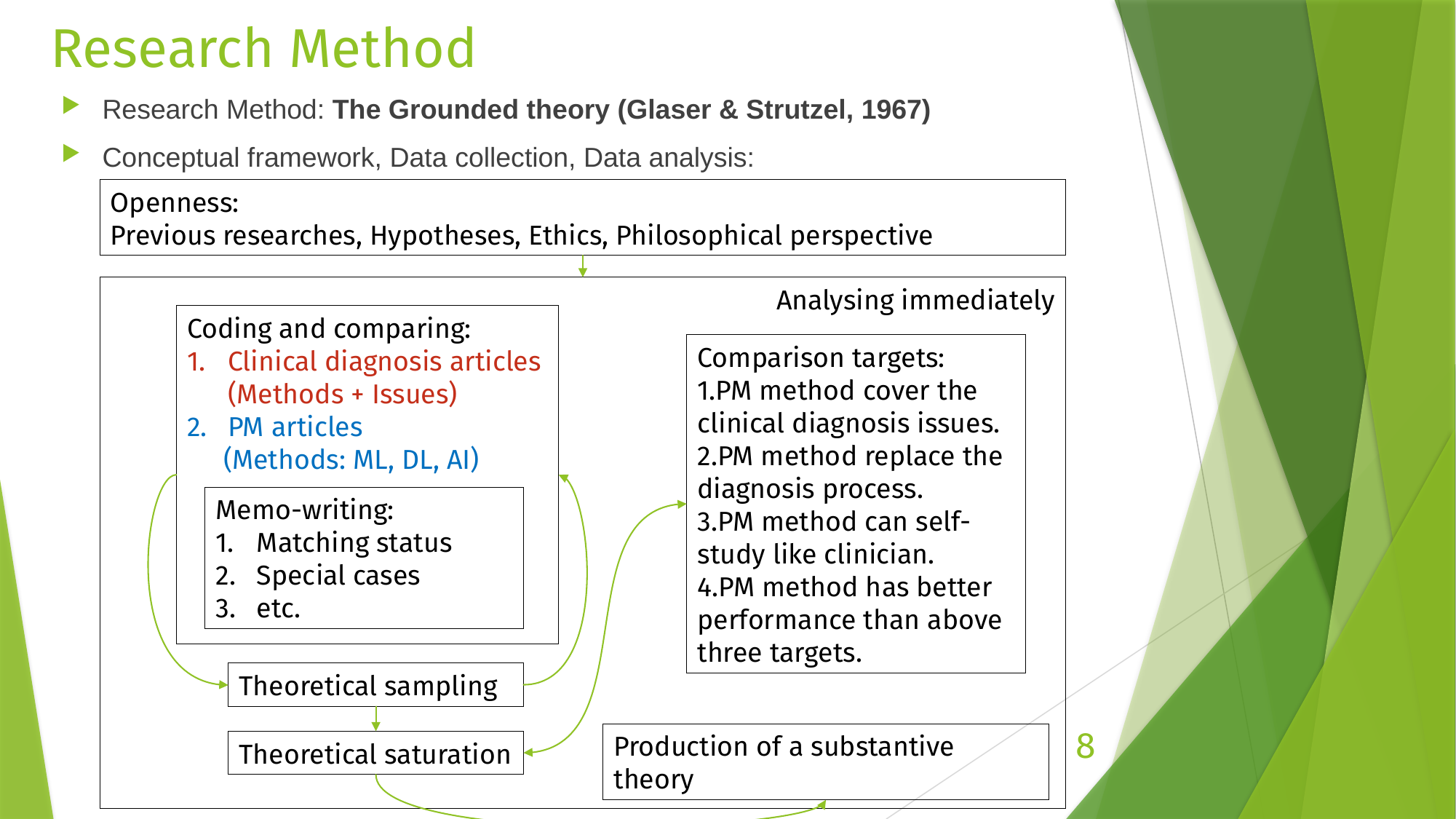

# Research Method
Research Method: The Grounded theory (Glaser & Strutzel, 1967)
Conceptual framework, Data collection, Data analysis:
Openness:
Previous researches, Hypotheses, Ethics, Philosophical perspective
Analysing immediately

Coding and comparing:
Clinical diagnosis articles (Methods + Issues)
PM articles
     (Methods: ML, DL, AI)

Memo-writing:
Matching status
Special cases
etc.
Theoretical sampling
Theoretical saturation
Comparison targets:
1.PM method cover the clinical diagnosis issues.
2.PM method replace the diagnosis process.
3.PM method can self-study like clinician.
4.PM method has better performance than above three targets.
8
Production of a substantive theory